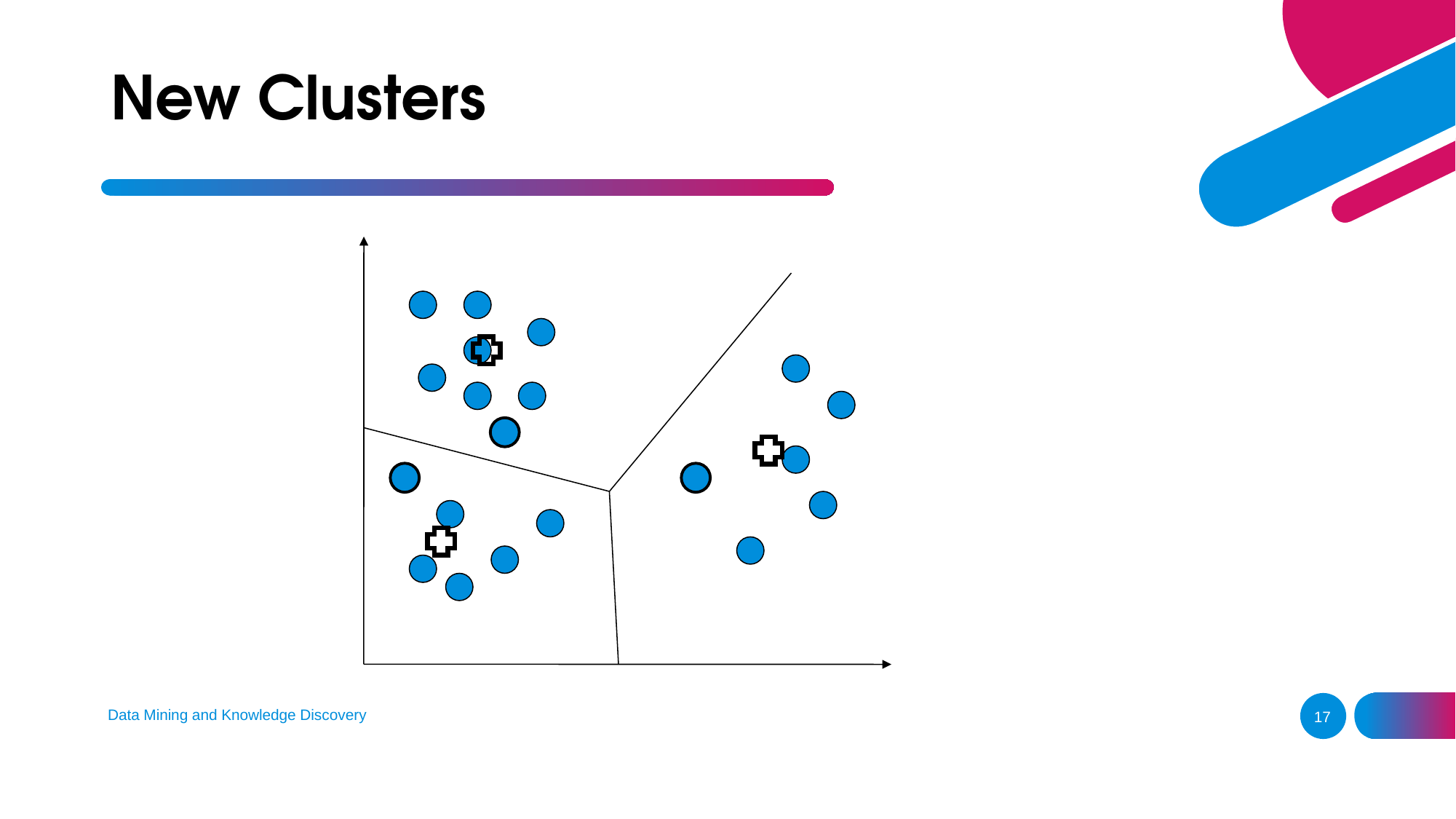

# New Clusters

Data Mining and Knowledge Discovery
17